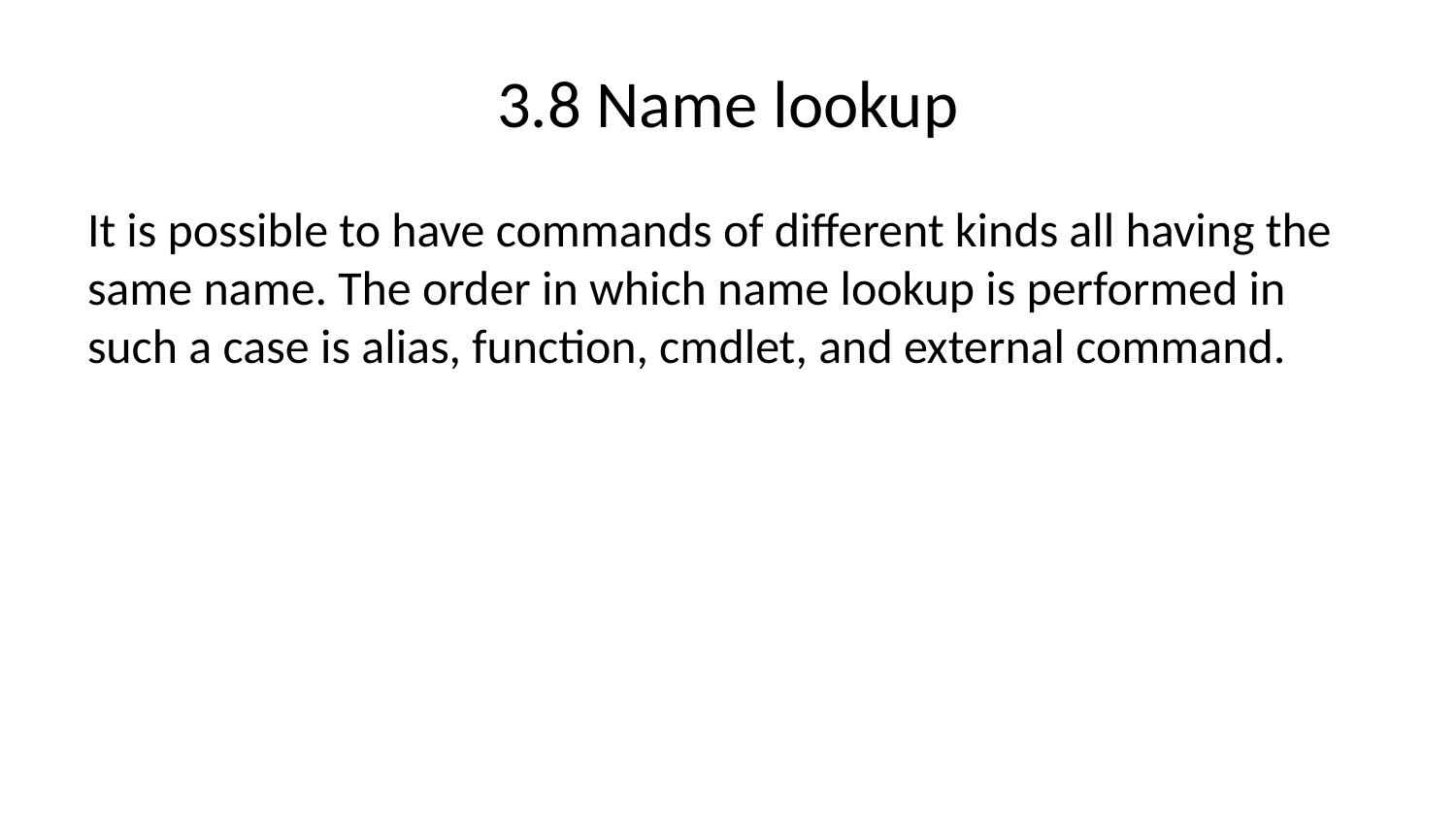

# 3.8 Name lookup
It is possible to have commands of different kinds all having the same name. The order in which name lookup is performed in such a case is alias, function, cmdlet, and external command.